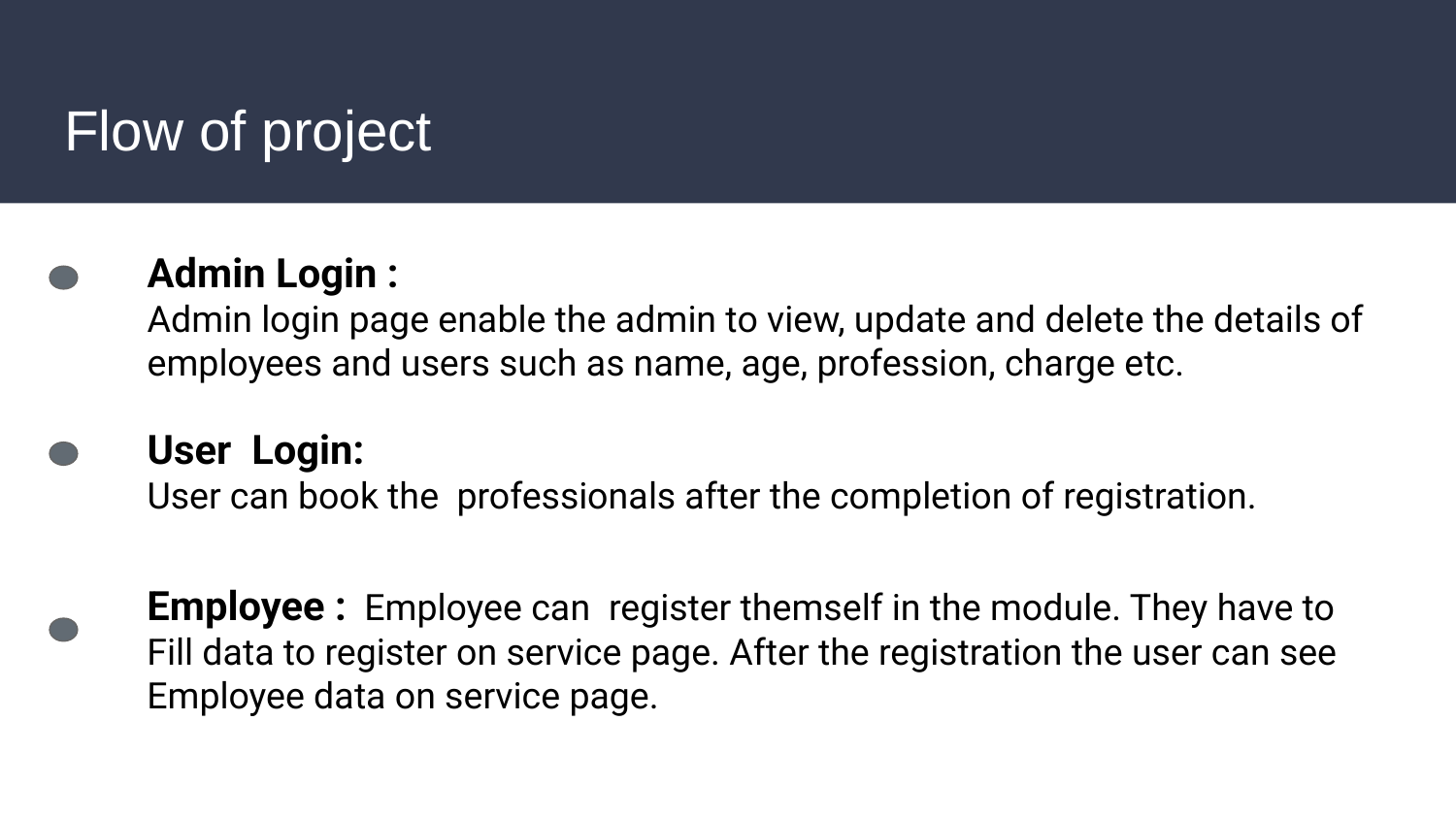

# Flow of project
Admin Login :
Admin login page enable the admin to view, update and delete the details of employees and users such as name, age, profession, charge etc.

User  Login:
User can book the  professionals after the completion of registration.

Employee :  Employee can  register themself in the module. They have to
Fill data to register on service page. After the registration the user can see
Employee data on service page.